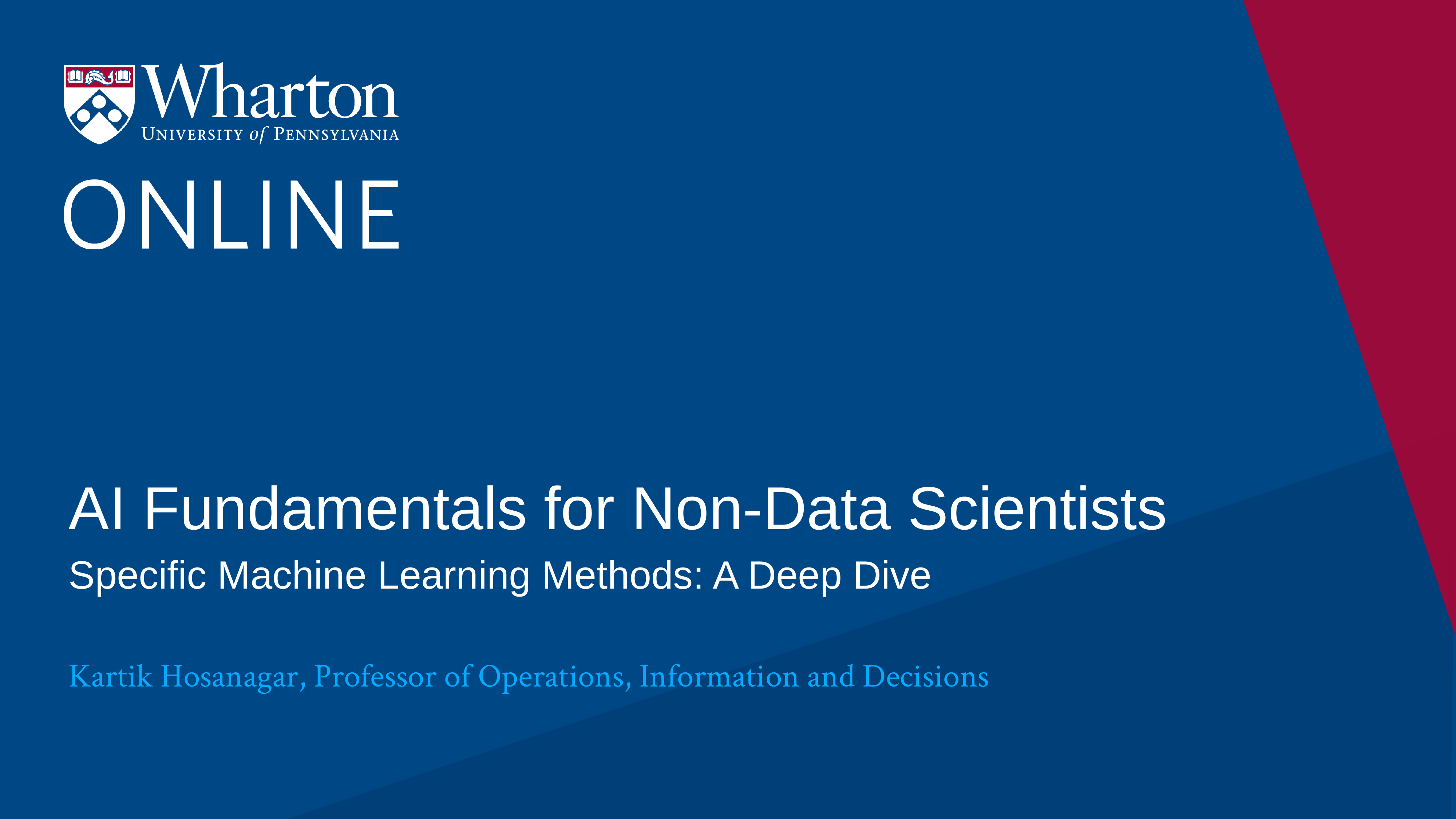

# AI Fundamentals for Non-Data Scientists
Specific Machine Learning Methods: A Deep Dive
Kartik Hosanagar, Professor of Operations, Information and Decisions